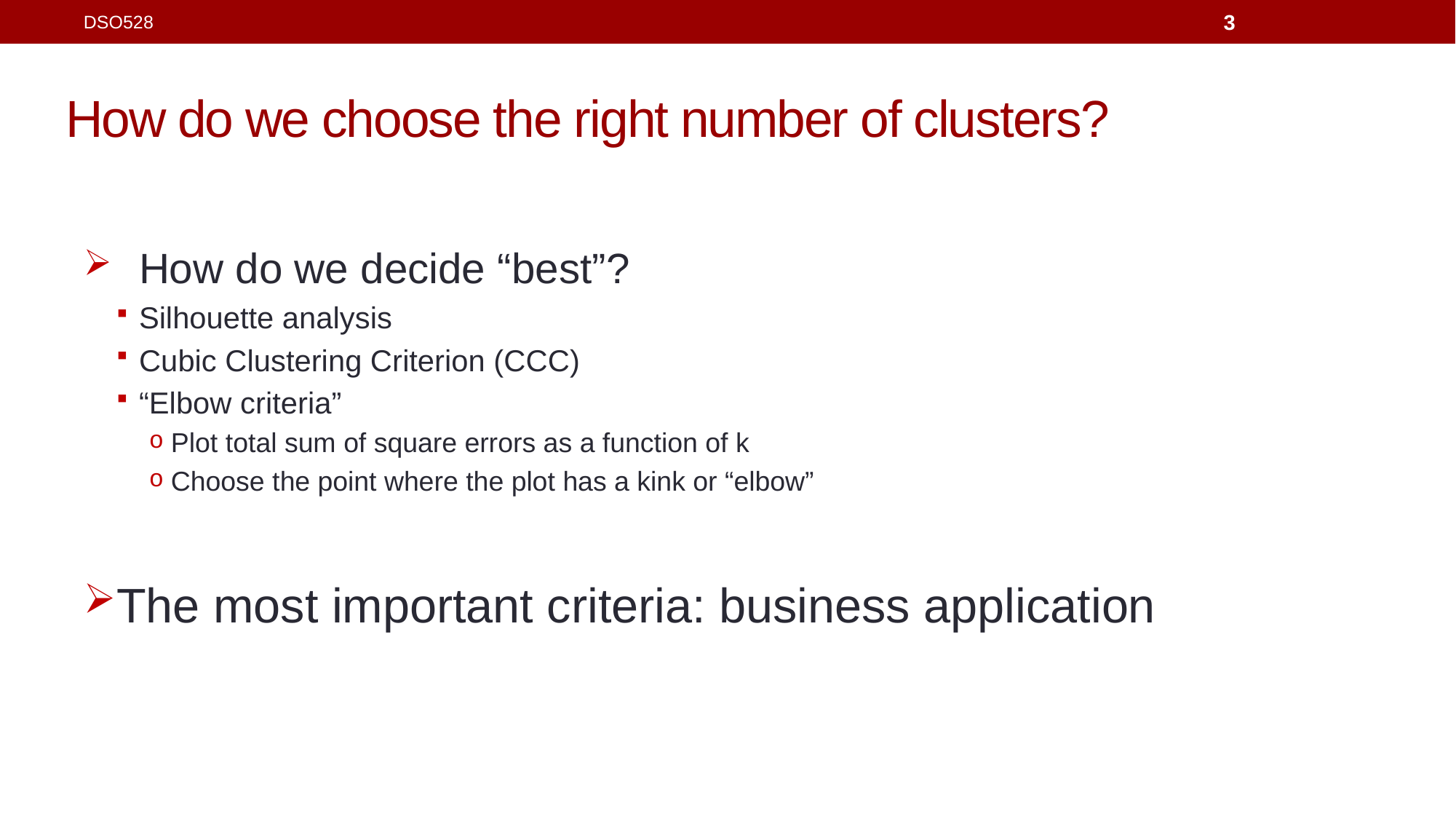

DSO528
3
# How do we choose the right number of clusters?

How do we decide “best”?
Silhouette analysis
Cubic Clustering Criterion (CCC)
“Elbow criteria”
Plot total sum of square errors as a function of k
Choose the point where the plot has a kink or “elbow”

The most important criteria: business application